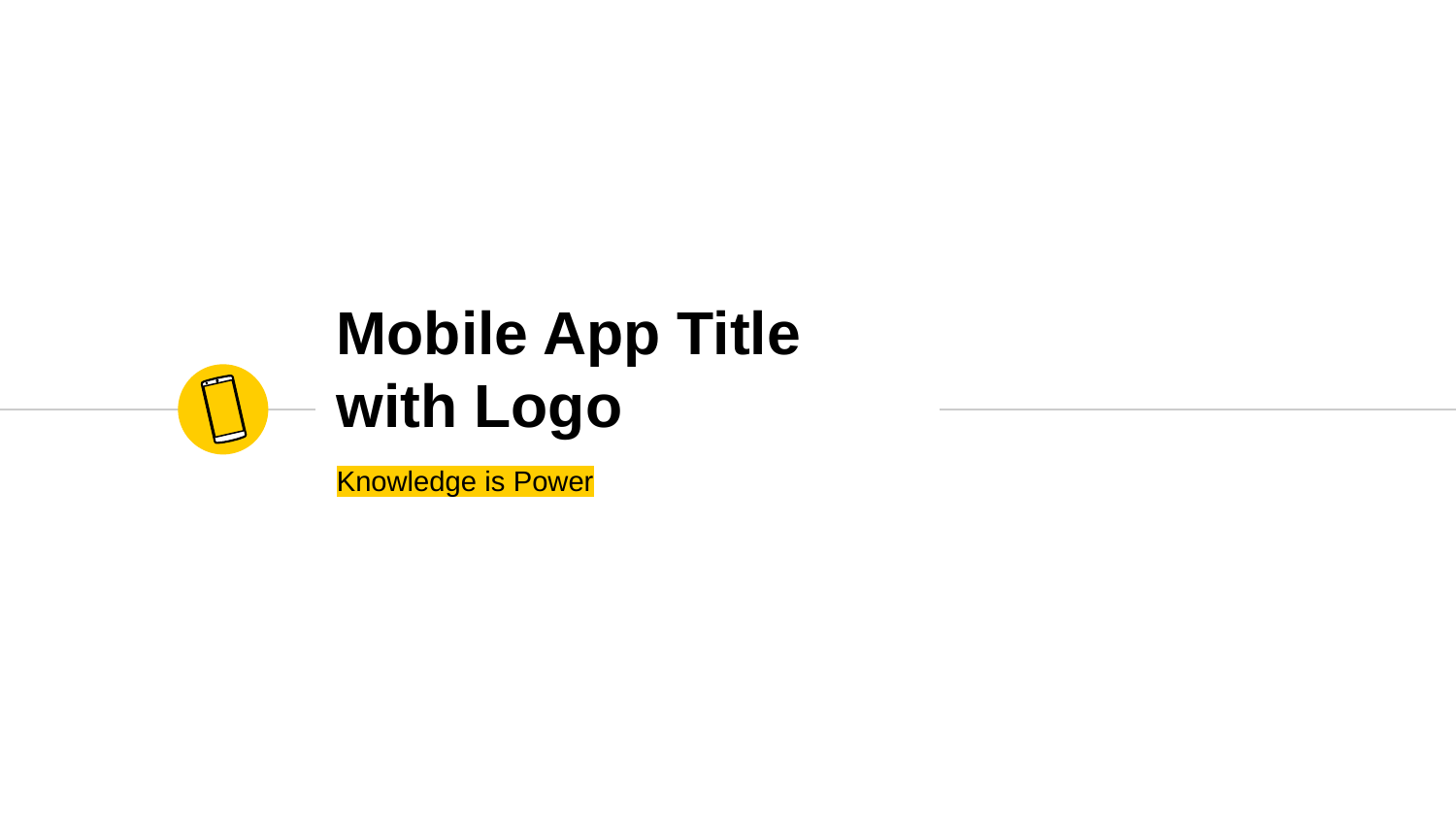

# Mobile App Title with Logo

Knowledge is Power